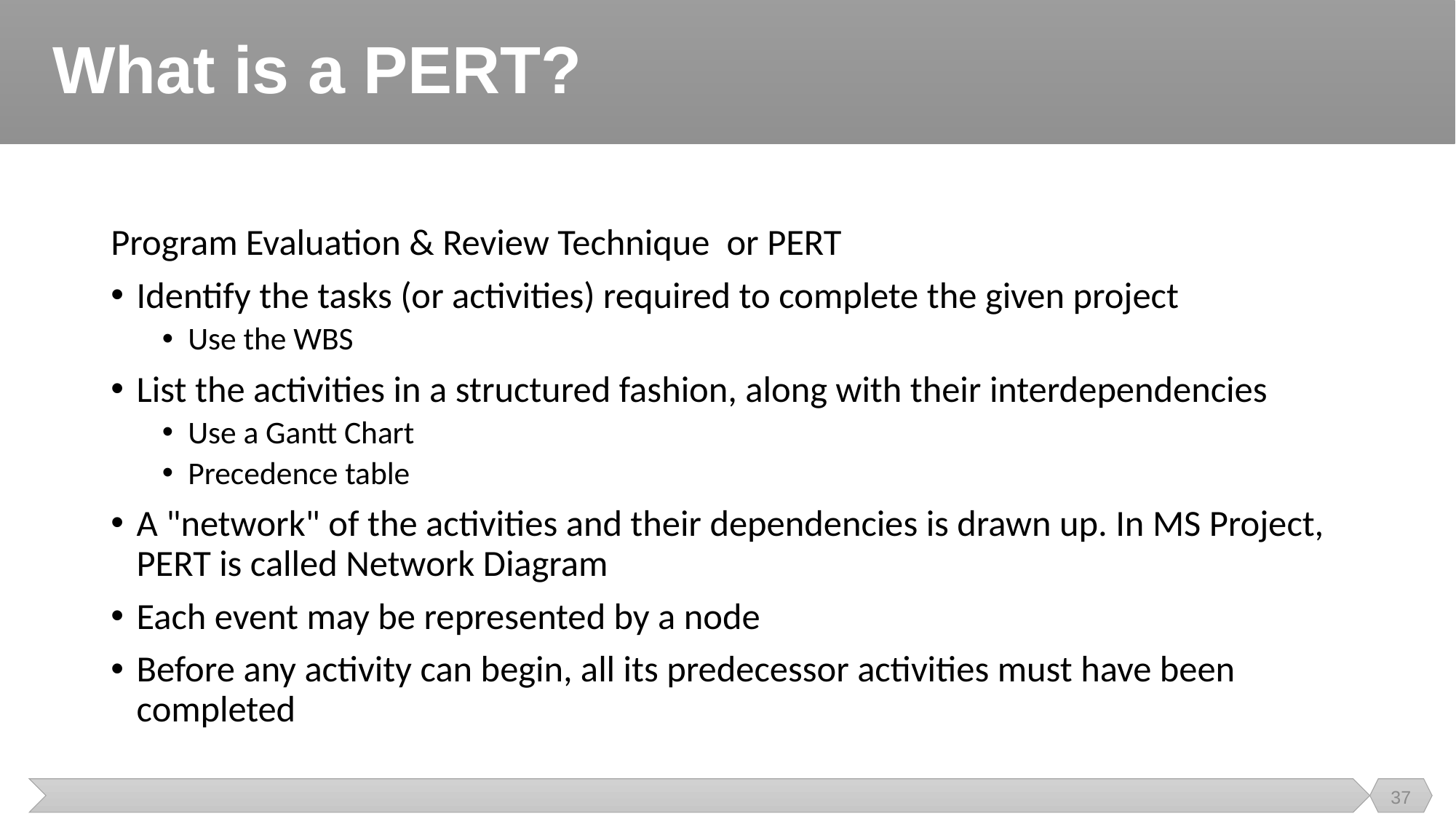

# What is a PERT?
Program Evaluation & Review Technique  or PERT
Identify the tasks (or activities) required to complete the given project
Use the WBS
List the activities in a structured fashion, along with their interdependencies
Use a Gantt Chart
Precedence table
A "network" of the activities and their dependencies is drawn up. In MS Project, PERT is called Network Diagram
Each event may be represented by a node
Before any activity can begin, all its predecessor activities must have been completed
37